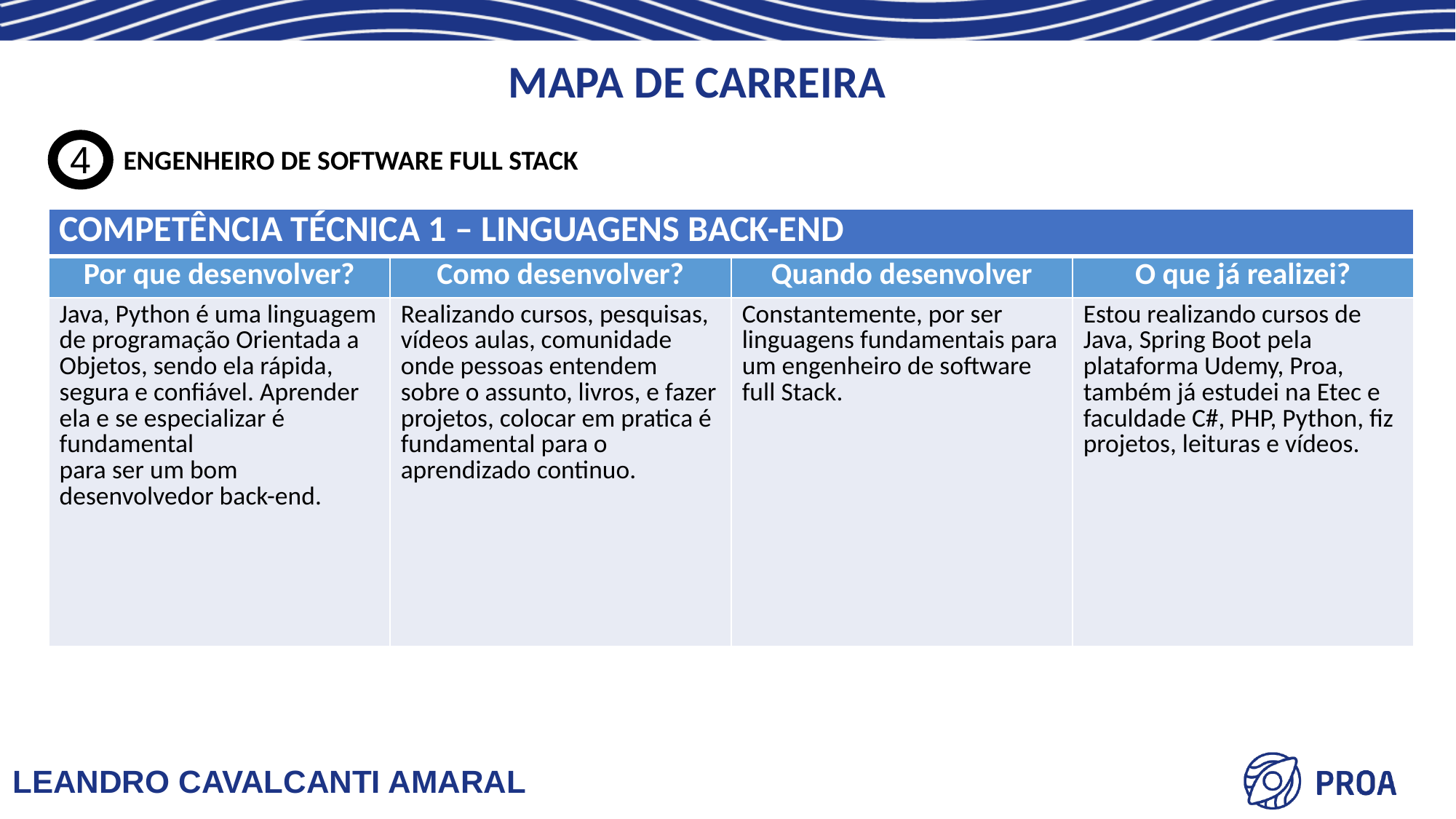

MAPA DE CARREIRA

4
ENGENHEIRO DE SOFTWARE FULL STACK
| COMPETÊNCIA TÉCNICA 1 – LINGUAGENS BACK-END |  |  |  |
| --- | --- | --- | --- |
| Por que desenvolver? | Como desenvolver? | Quando desenvolver | O que já realizei? |
| Java, Python é uma linguagem de programação Orientada a Objetos, sendo ela rápida, segura e confiável. Aprender ela e se especializar é fundamental para ser um bom desenvolvedor back-end. | Realizando cursos, pesquisas, vídeos aulas, comunidade onde pessoas entendem sobre o assunto, livros, e fazer projetos, colocar em pratica é fundamental para o aprendizado continuo. | Constantemente, por ser linguagens fundamentais para um engenheiro de software full Stack. | Estou realizando cursos de Java, Spring Boot pela plataforma Udemy, Proa, também já estudei na Etec e faculdade C#, PHP, Python, fiz projetos, leituras e vídeos. |
LEANDRO CAVALCANTI AMARAL